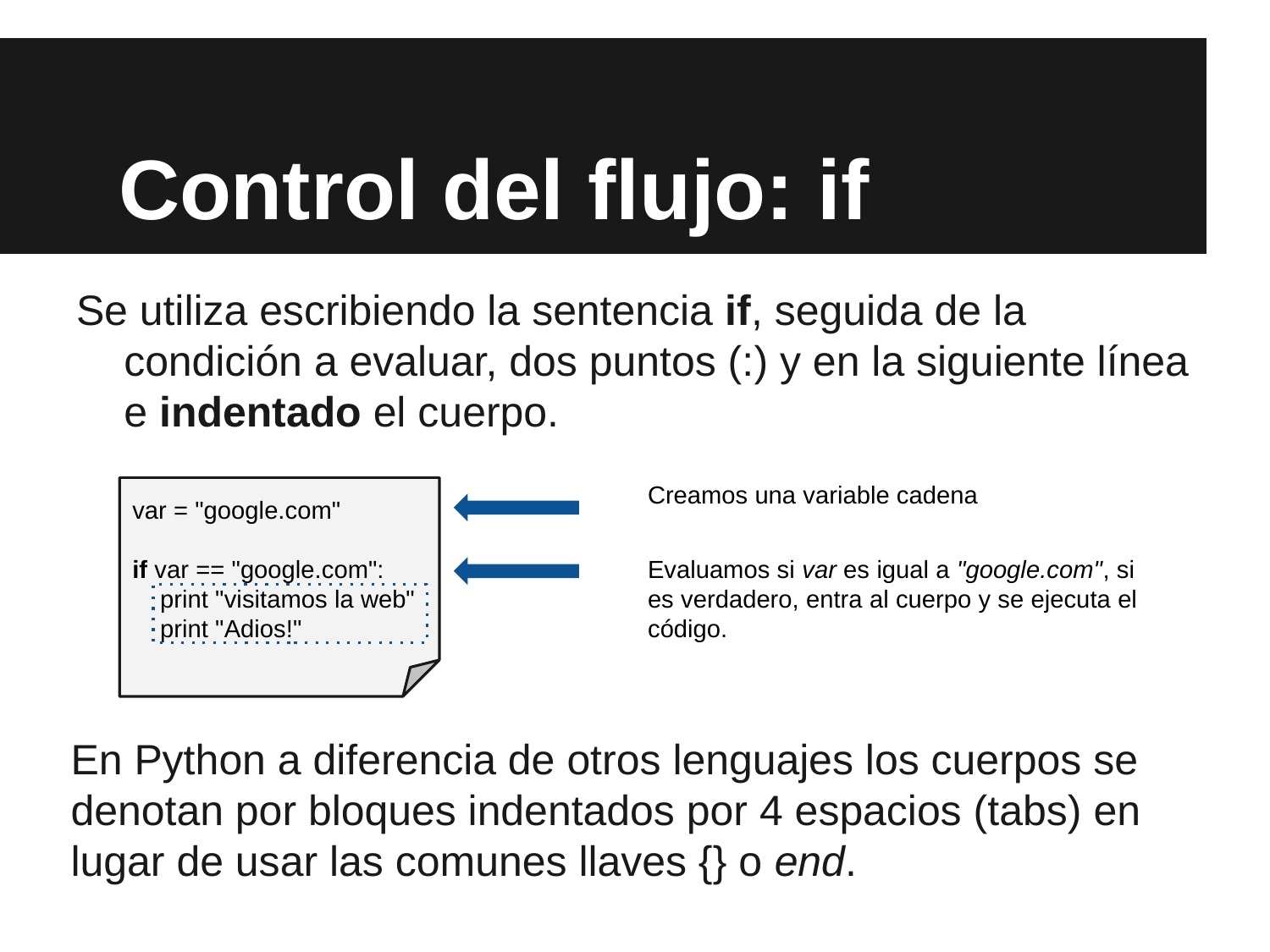

# Control del flujo: if
Se utiliza escribiendo la sentencia if, seguida de la condición a evaluar, dos puntos (:) y en la siguiente línea e indentado el cuerpo.

Creamos una variable cadena
var = "google.com"

if var == "google.com":
    print "visitamos la web"
    print "Adios!"

Evaluamos si var es igual a "google.com", si es verdadero, entra al cuerpo y se ejecuta el código.

En Python a diferencia de otros lenguajes los cuerpos se denotan por bloques indentados por 4 espacios (tabs) en lugar de usar las comunes llaves {} o end.